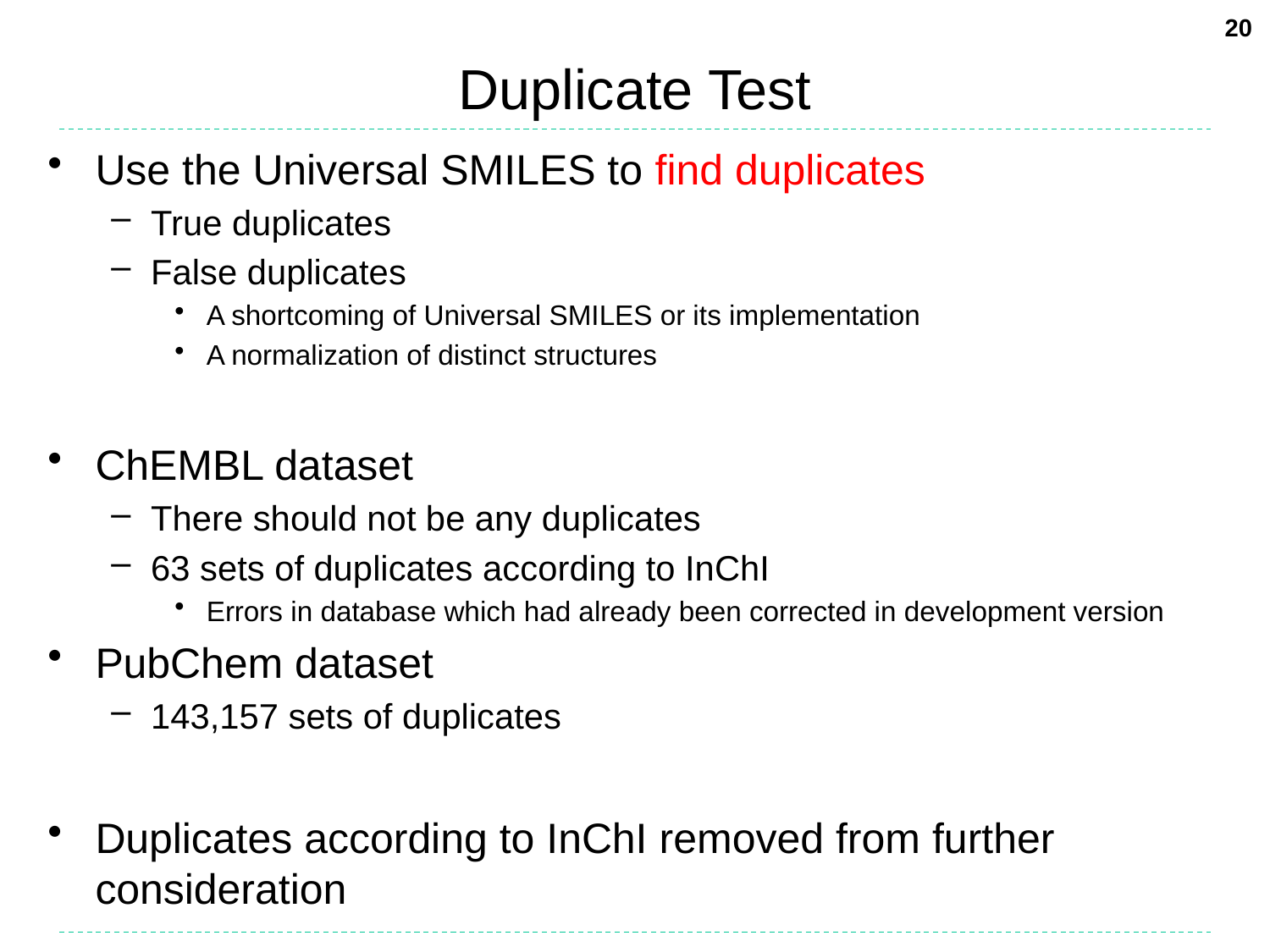

20
# Duplicate Test
Use the Universal SMILES to find duplicates
True duplicates
False duplicates
A shortcoming of Universal SMILES or its implementation
A normalization of distinct structures

ChEMBL dataset
There should not be any duplicates
63 sets of duplicates according to InChI
Errors in database which had already been corrected in development version
PubChem dataset
143,157 sets of duplicates

Duplicates according to InChI removed from further consideration